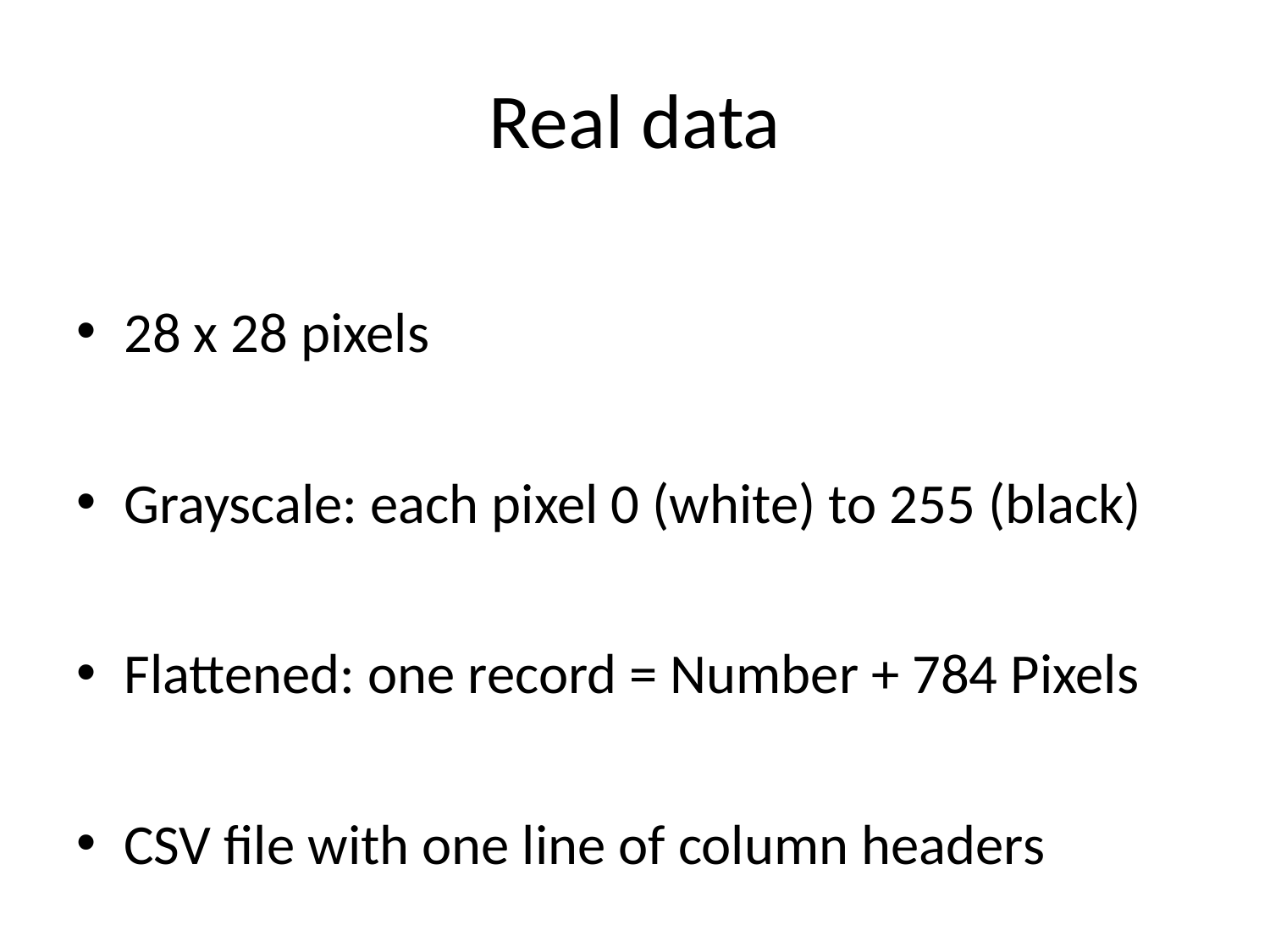

# Real data
28 x 28 pixels
Grayscale: each pixel 0 (white) to 255 (black)
Flattened: one record = Number + 784 Pixels
CSV file with one line of column headers